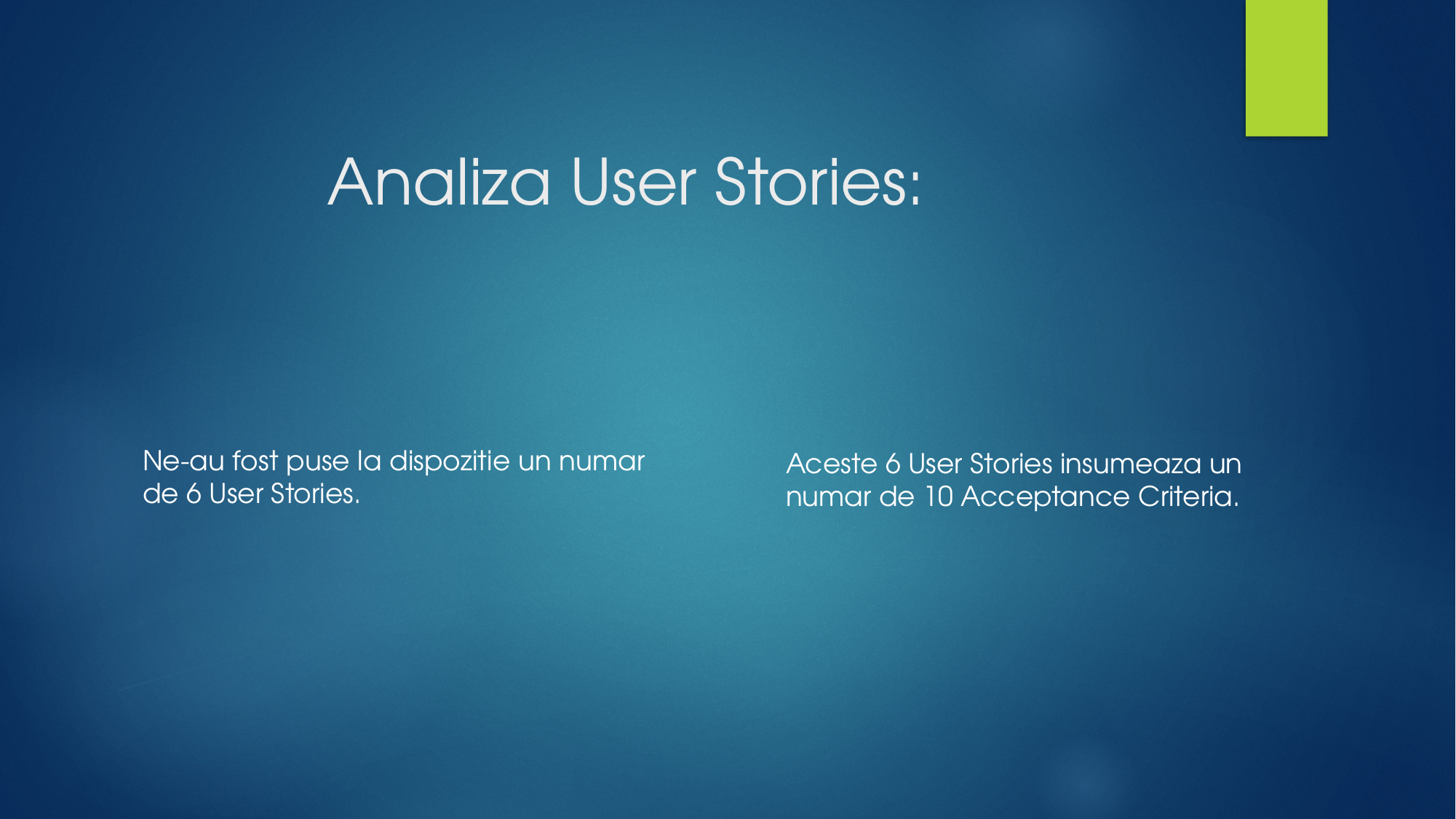

# Analiza User Stories:

Ne-au fost puse la dispozitie un numar de 6 User Stories.

Aceste 6 User Stories insumeaza un numar de 10 Acceptance Criteria.